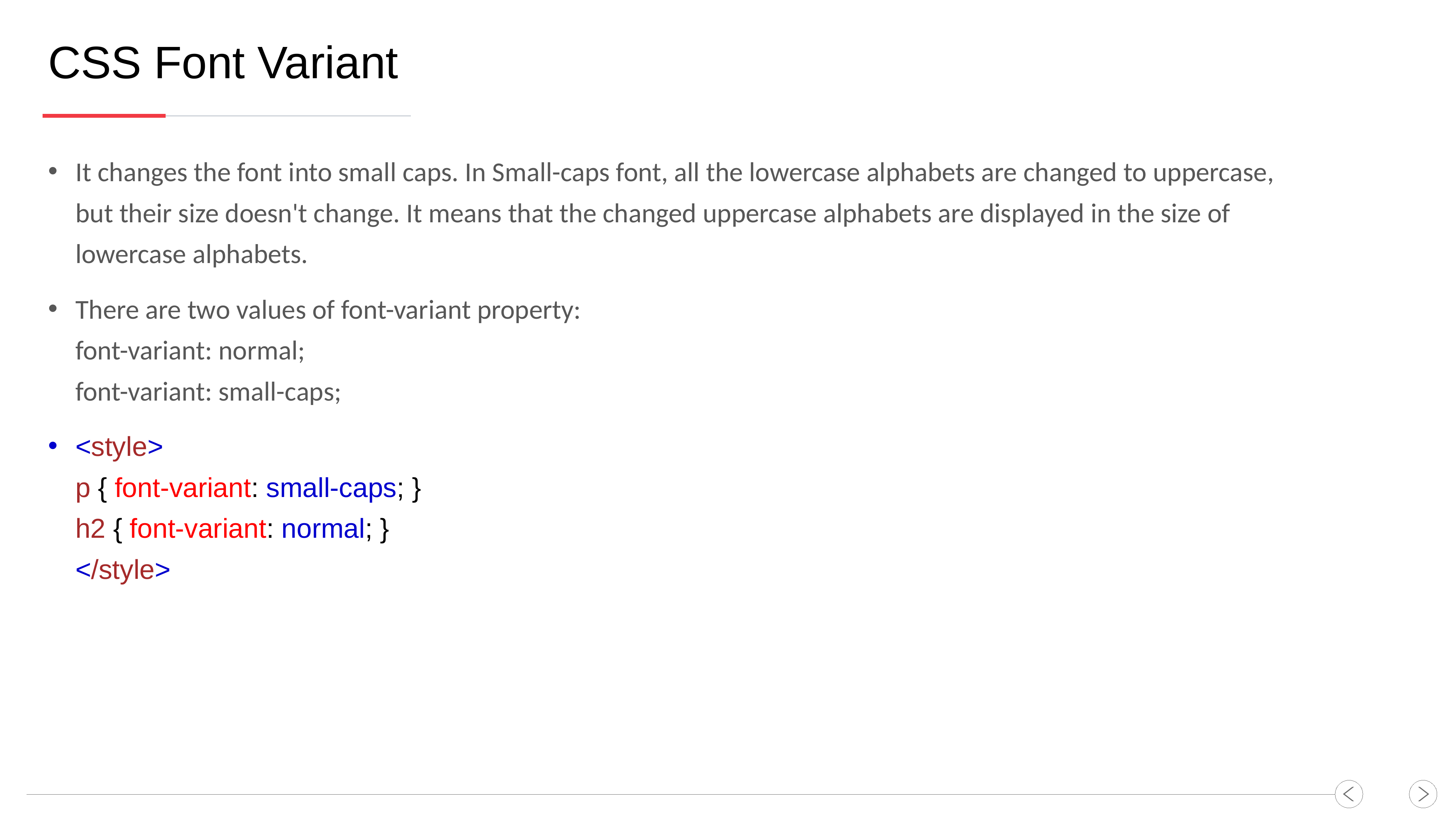

CSS Font Variant
It changes the font into small caps. In Small-caps font, all the lowercase alphabets are changed to uppercase, but their size doesn't change. It means that the changed uppercase alphabets are displayed in the size of lowercase alphabets.
There are two values of font-variant property:
font-variant: normal;
font-variant: small-caps;
<style>
p { font-variant: small-caps; }
h2 { font-variant: normal; }
</style>